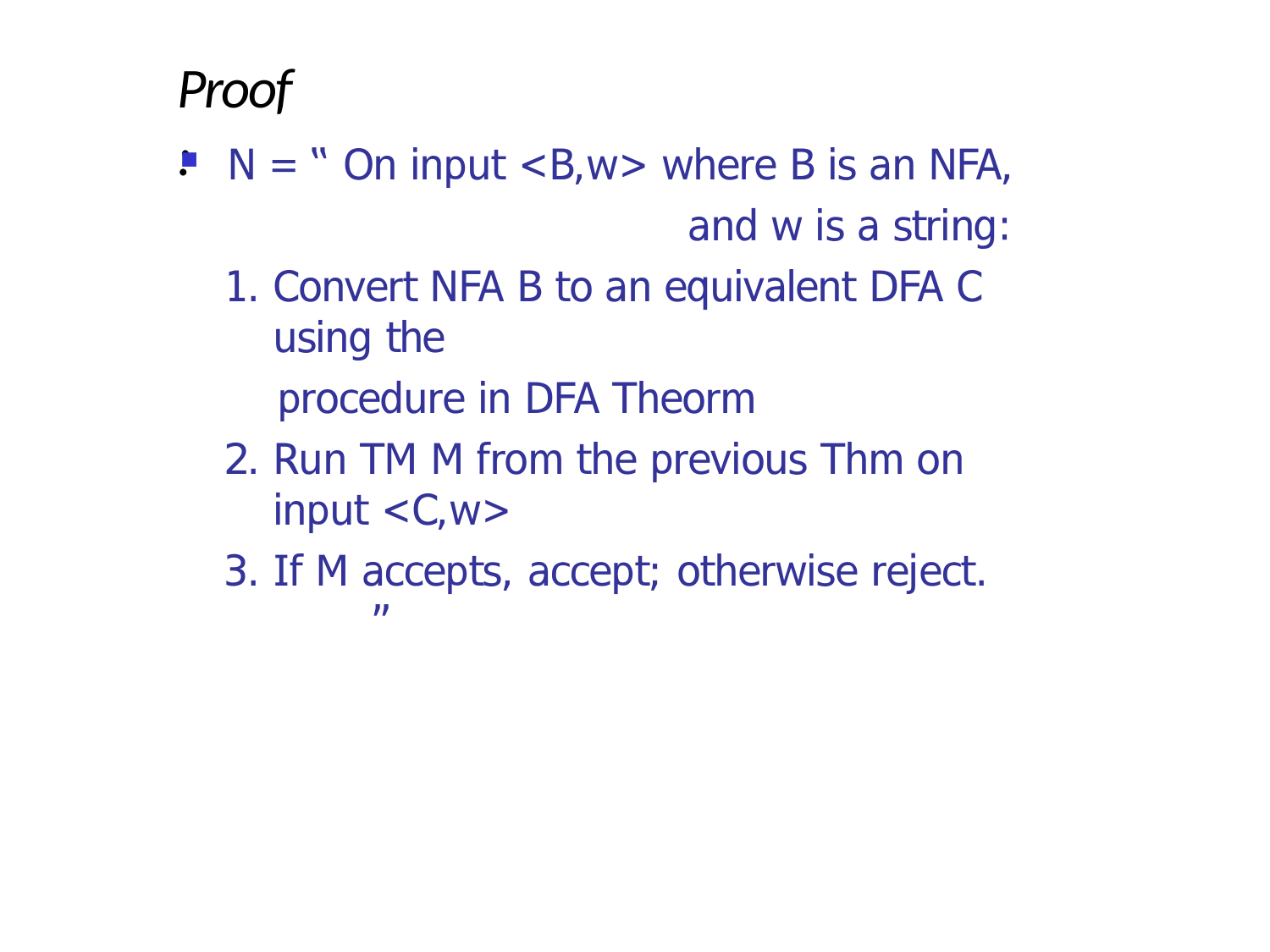

# Proof:
N = “ On input <B,w> where B is an NFA,
and w is a string:
Convert NFA B to an equivalent DFA C using the
procedure in DFA Theorm
Run TM M from the previous Thm on input <C,w>
If M accepts, accept; otherwise reject.	”